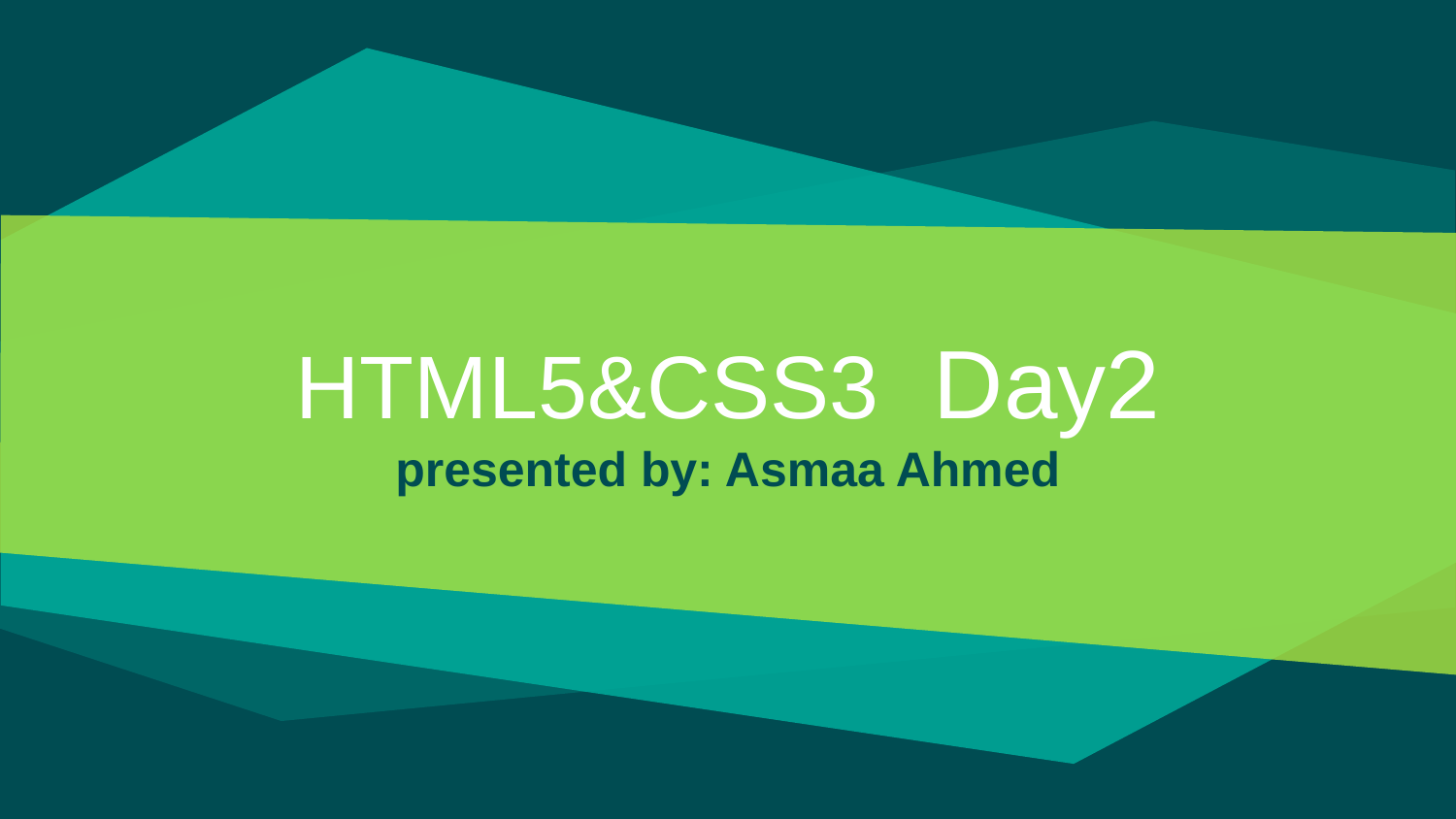

# HTML5&CSS3  Day2 presented by: Asmaa Ahmed